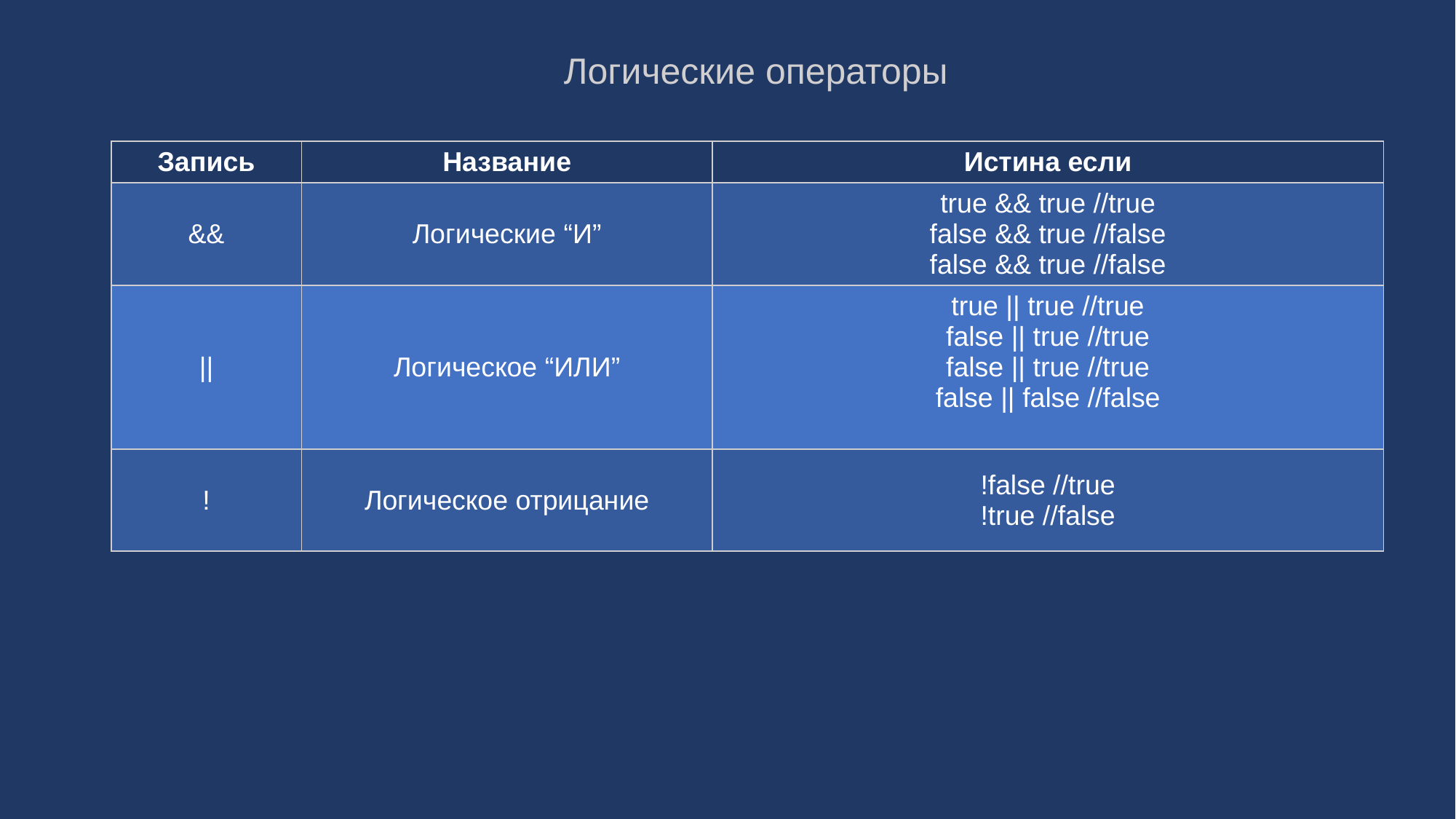

Логические операторы
| Запись | Название | Истина если |
| --- | --- | --- |
| && | Логические “И” | true && true //true false && true //false false && true //false |
| || | Логическое “ИЛИ” | true || true //true false || true //true false || true //true false || false //false |
| ! | Логическое отрицание | !false //true !true //false |